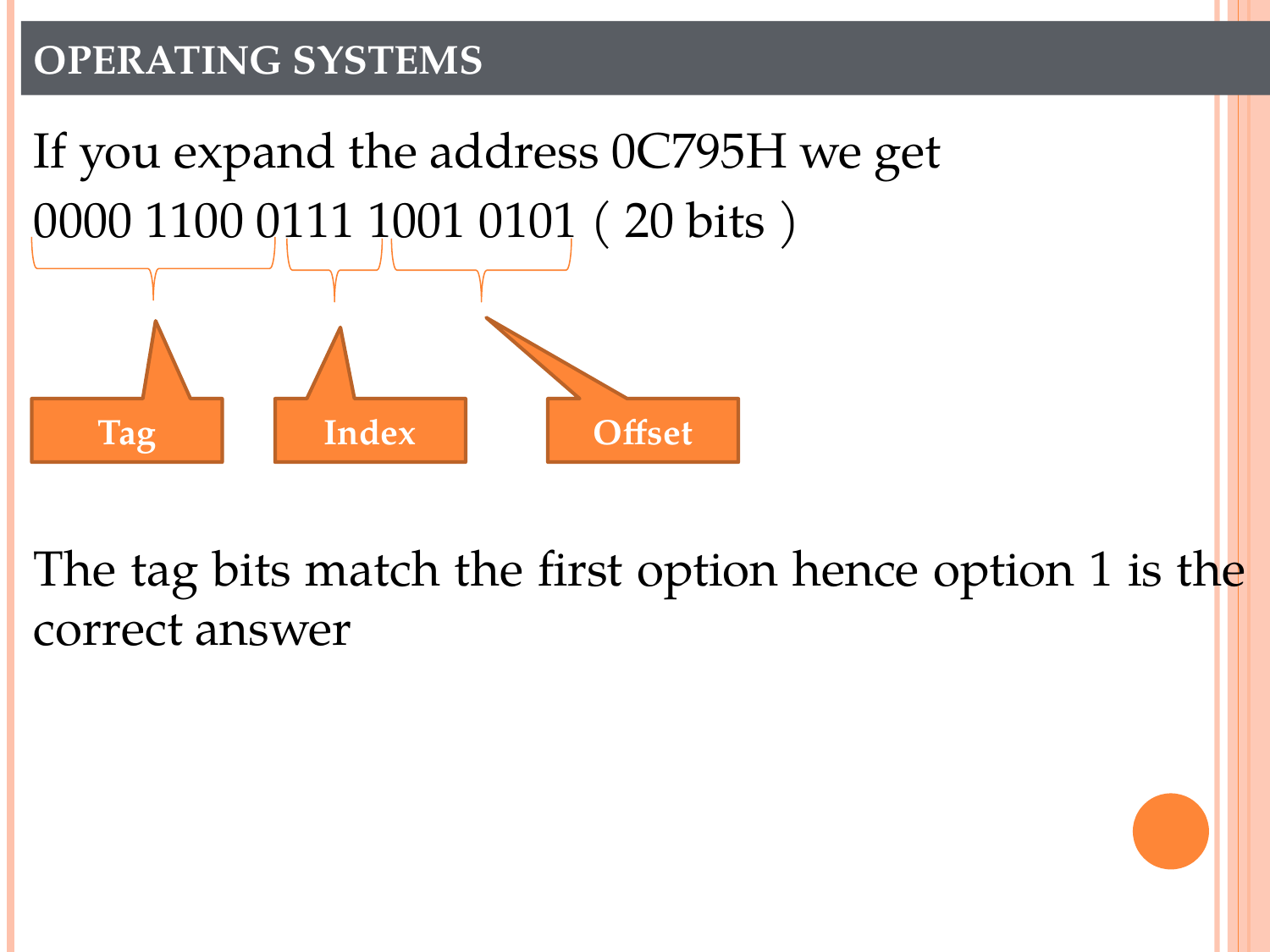

# Operating Systems
If you expand the address 0C795H we get
0000 1100 0111 1001 0101 ( 20 bits )

The tag bits match the first option hence option 1 is the correct answer

Tag
Index
Offset